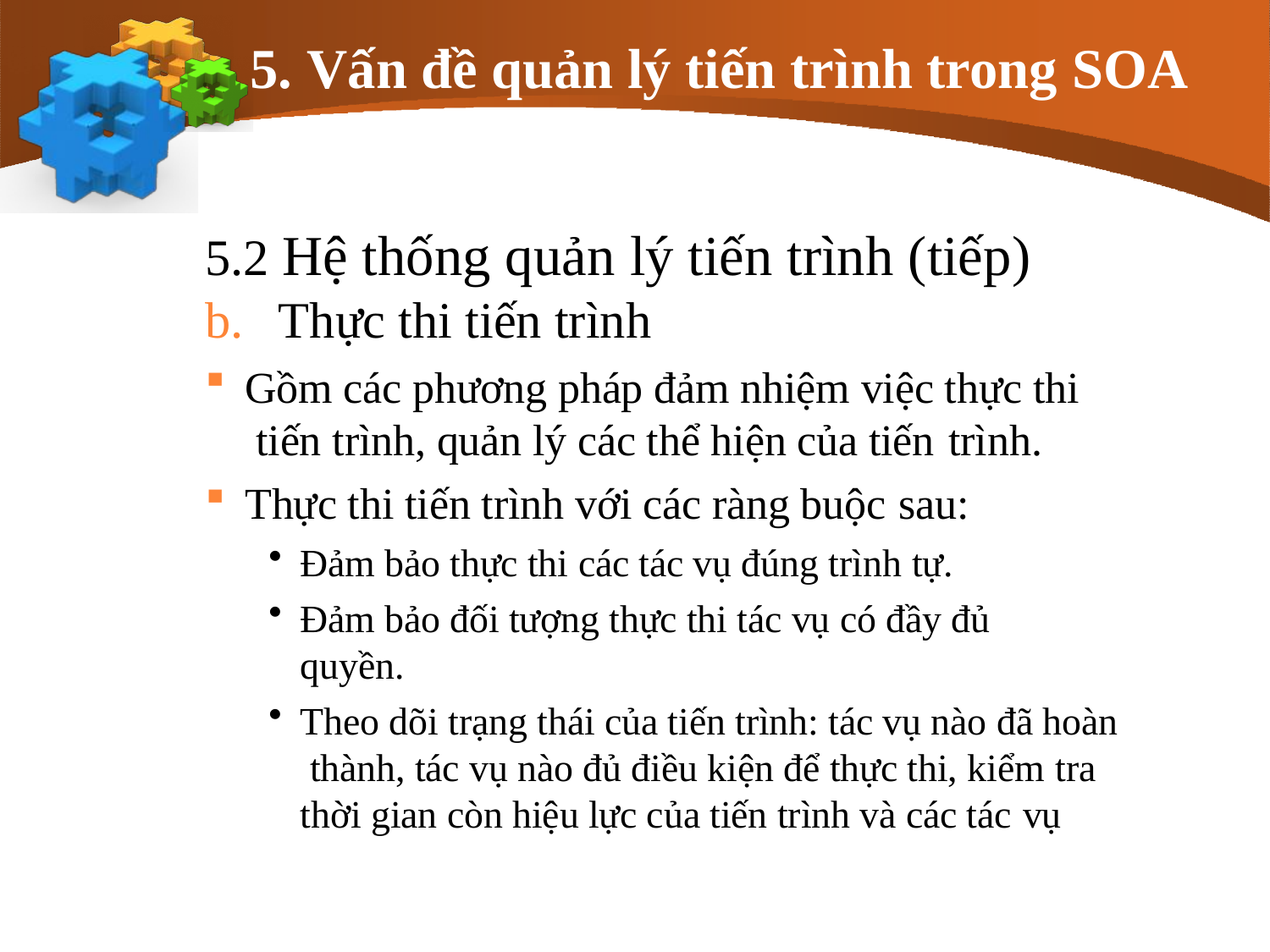

# 5. Vấn đề quản lý tiến trình trong SOA

5.2 Hệ thống quản lý tiến trình (tiếp)
b.	Thực thi tiến trình
Gồm các phương pháp đảm nhiệm việc thực thi  tiến trình, quản lý các thể hiện của tiến trình.
Thực thi tiến trình với các ràng buộc sau:
Đảm bảo thực thi các tác vụ đúng trình tự.
Đảm bảo đối tượng thực thi tác vụ có đầy đủ quyền.
Theo dõi trạng thái của tiến trình: tác vụ nào đã hoàn  thành, tác vụ nào đủ điều kiện để thực thi, kiểm tra
thời gian còn hiệu lực của tiến trình và các tác vụ